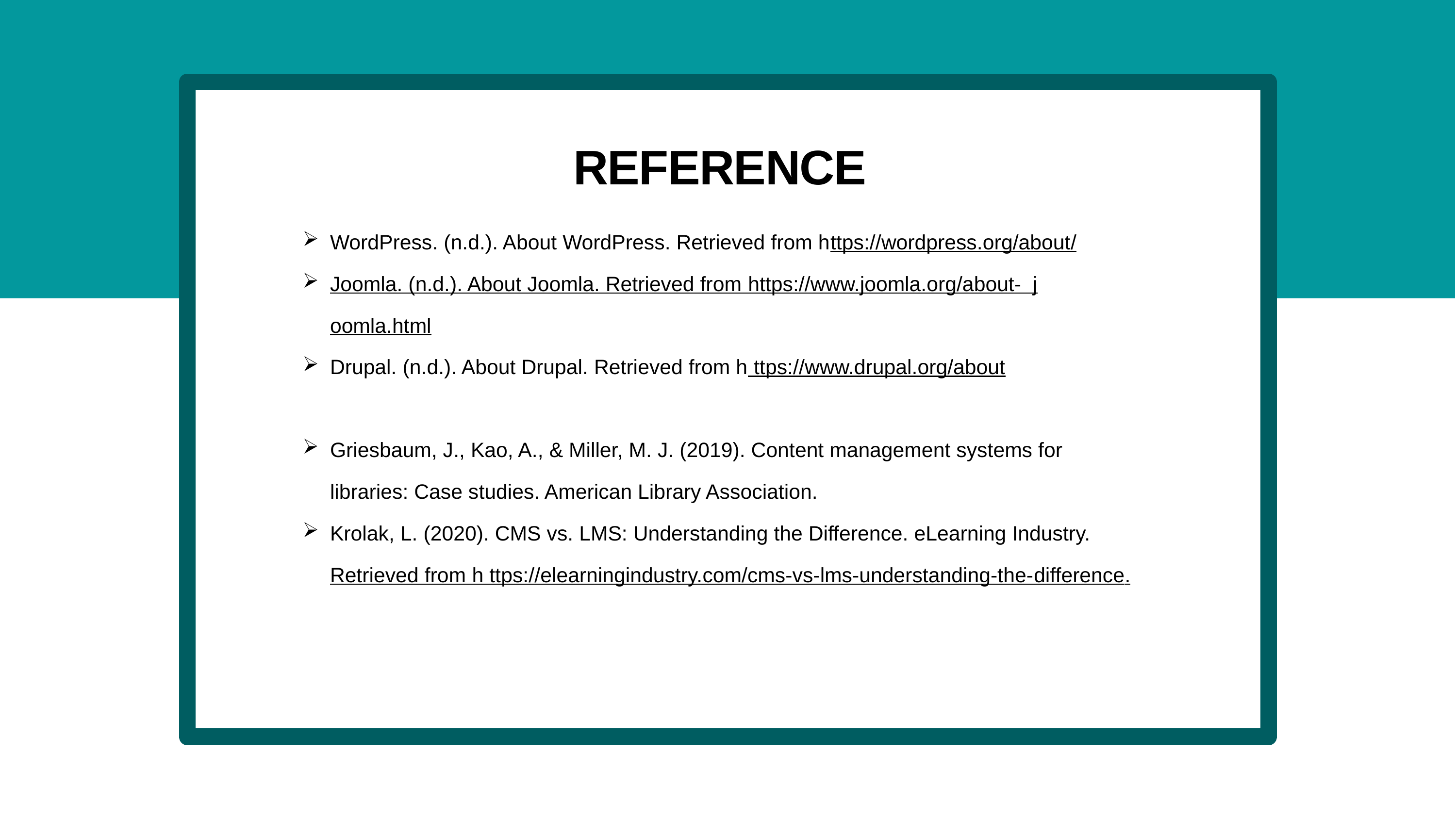

# REFERENCE
WordPress. (n.d.). About WordPress. Retrieved from https://wordpress.org/about/
Joomla. (n.d.). About Joomla. Retrieved from https://www.joomla.org/about-  joomla.html
Drupal. (n.d.). About Drupal. Retrieved from h ttps://www.drupal.org/about

Griesbaum, J., Kao, A., & Miller, M. J. (2019). Content management systems for  libraries: Case studies. American Library Association.
Krolak, L. (2020). CMS vs. LMS: Understanding the Difference. eLearning Industry.  Retrieved from h ttps://elearningindustry.com/cms-vs-lms-understanding-the-difference.